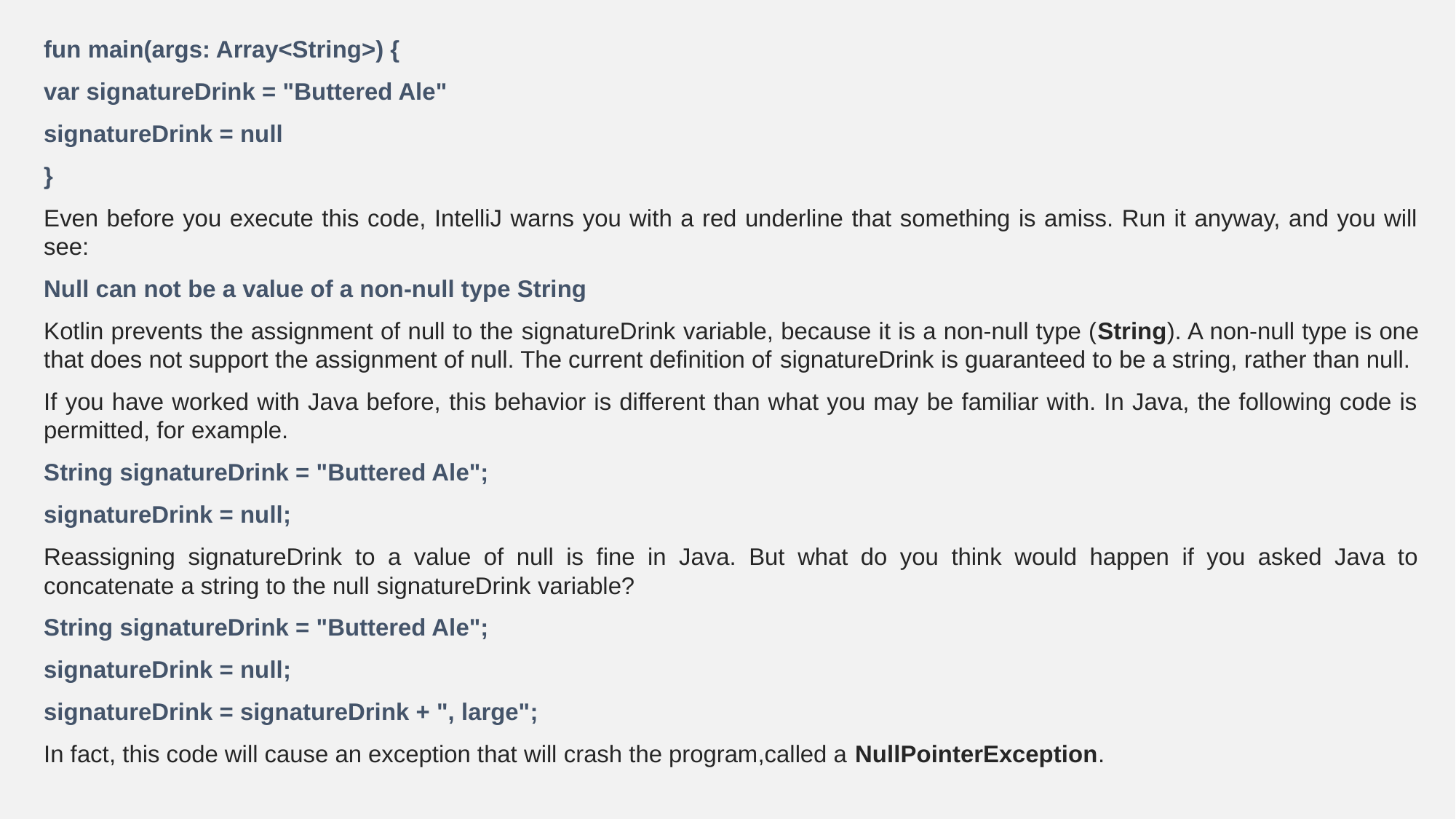

fun main(args: Array<String>) {
var signatureDrink = "Buttered Ale"
signatureDrink = null
}
Even before you execute this code, IntelliJ warns you with a red underline that something is amiss. Run it anyway, and you will see:
Null can not be a value of a non-null type String
Kotlin prevents the assignment of null to the signatureDrink variable, because it is a non-null type (String). A non-null type is one that does not support the assignment of null. The current definition of signatureDrink is guaranteed to be a string, rather than null.
If you have worked with Java before, this behavior is different than what you may be familiar with. In Java, the following code is permitted, for example.
String signatureDrink = "Buttered Ale";
signatureDrink = null;
Reassigning signatureDrink to a value of null is fine in Java. But what do you think would happen if you asked Java to concatenate a string to the null signatureDrink variable?
String signatureDrink = "Buttered Ale";
signatureDrink = null;
signatureDrink = signatureDrink + ", large";
In fact, this code will cause an exception that will crash the program,called a NullPointerException.